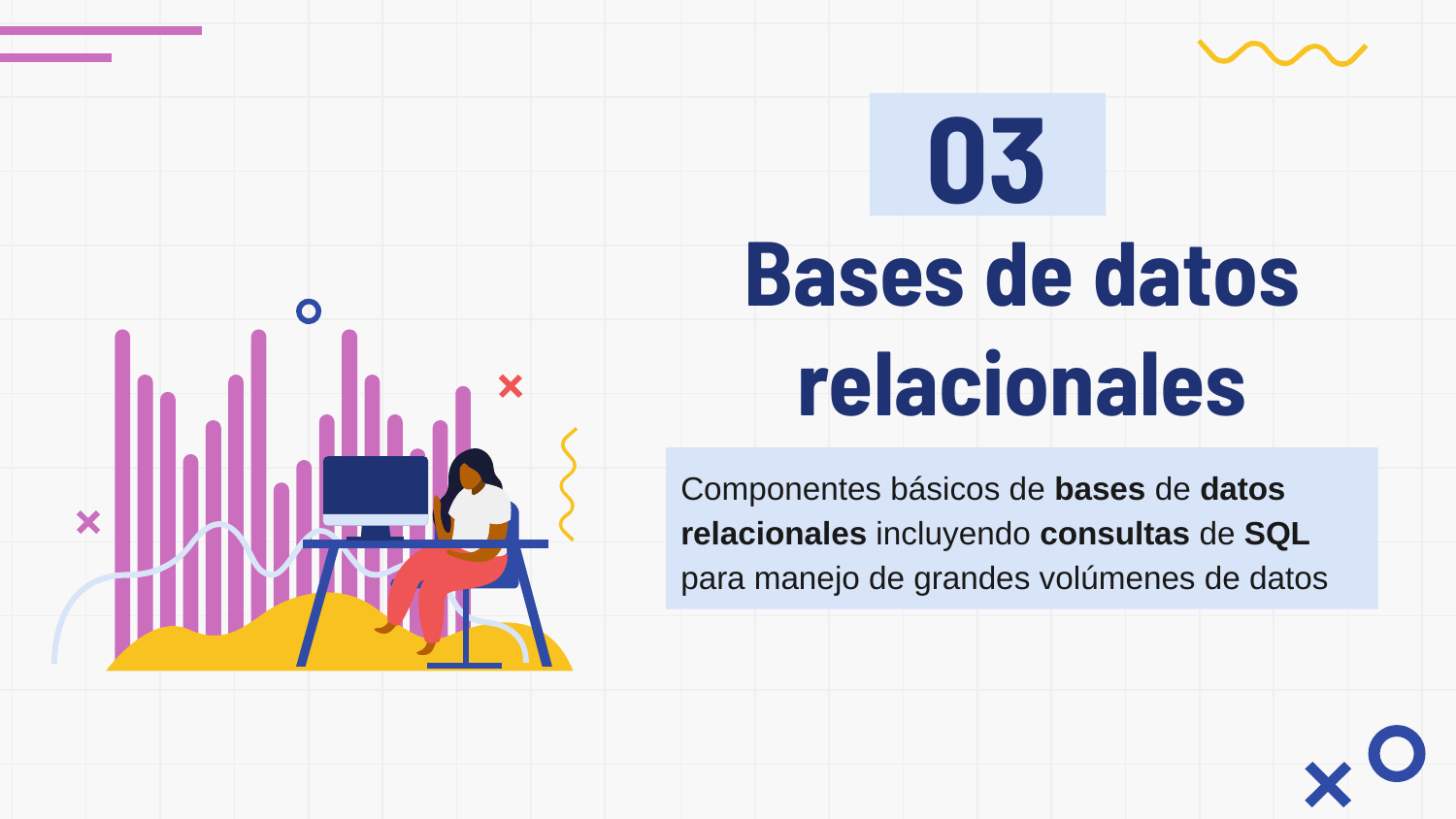

03

# Bases de datos relacionales
Componentes básicos de bases de datos relacionales incluyendo consultas de SQL para manejo de grandes volúmenes de datos